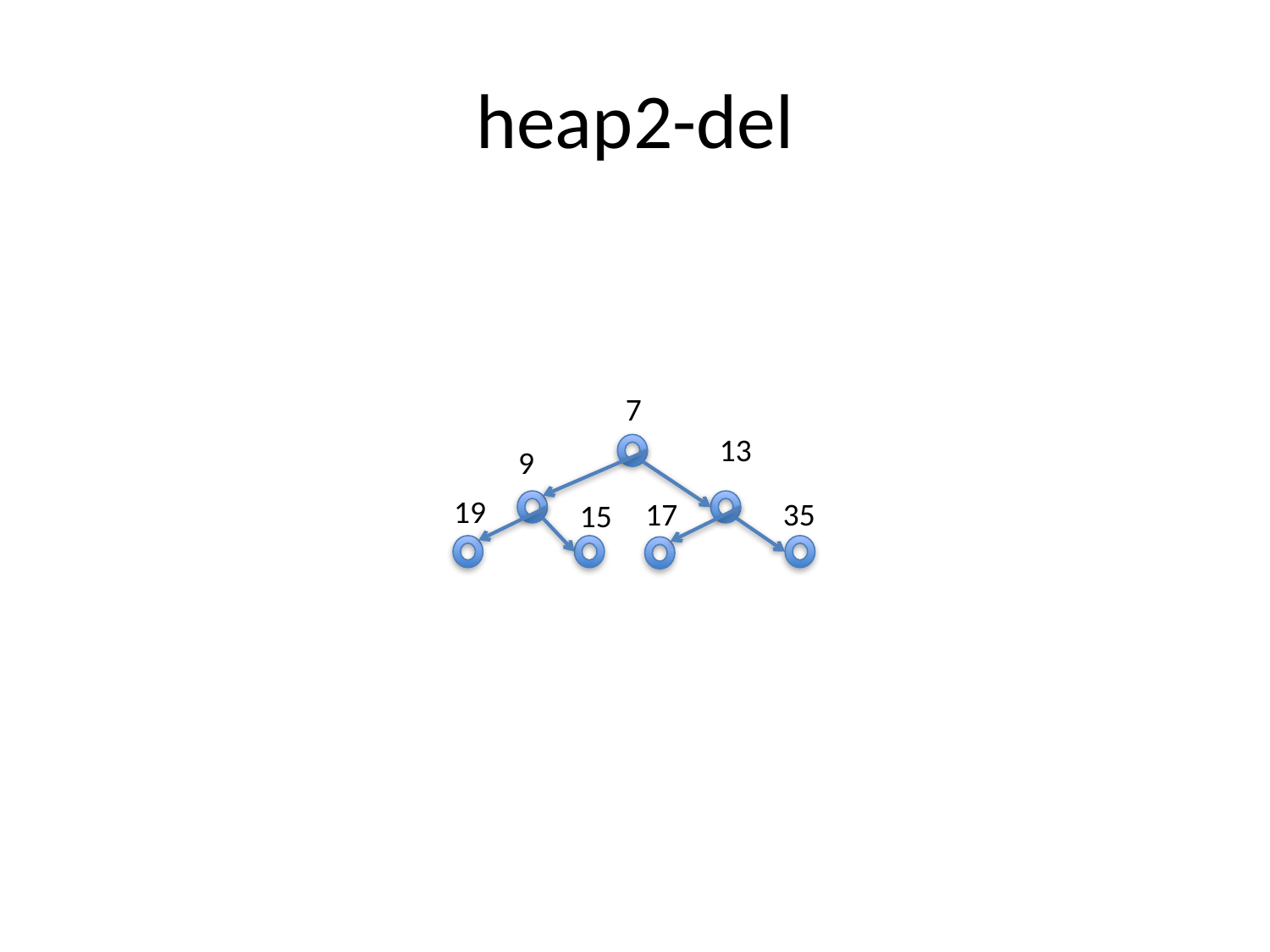

# heap2-del
7
13

9
19
35
17
15